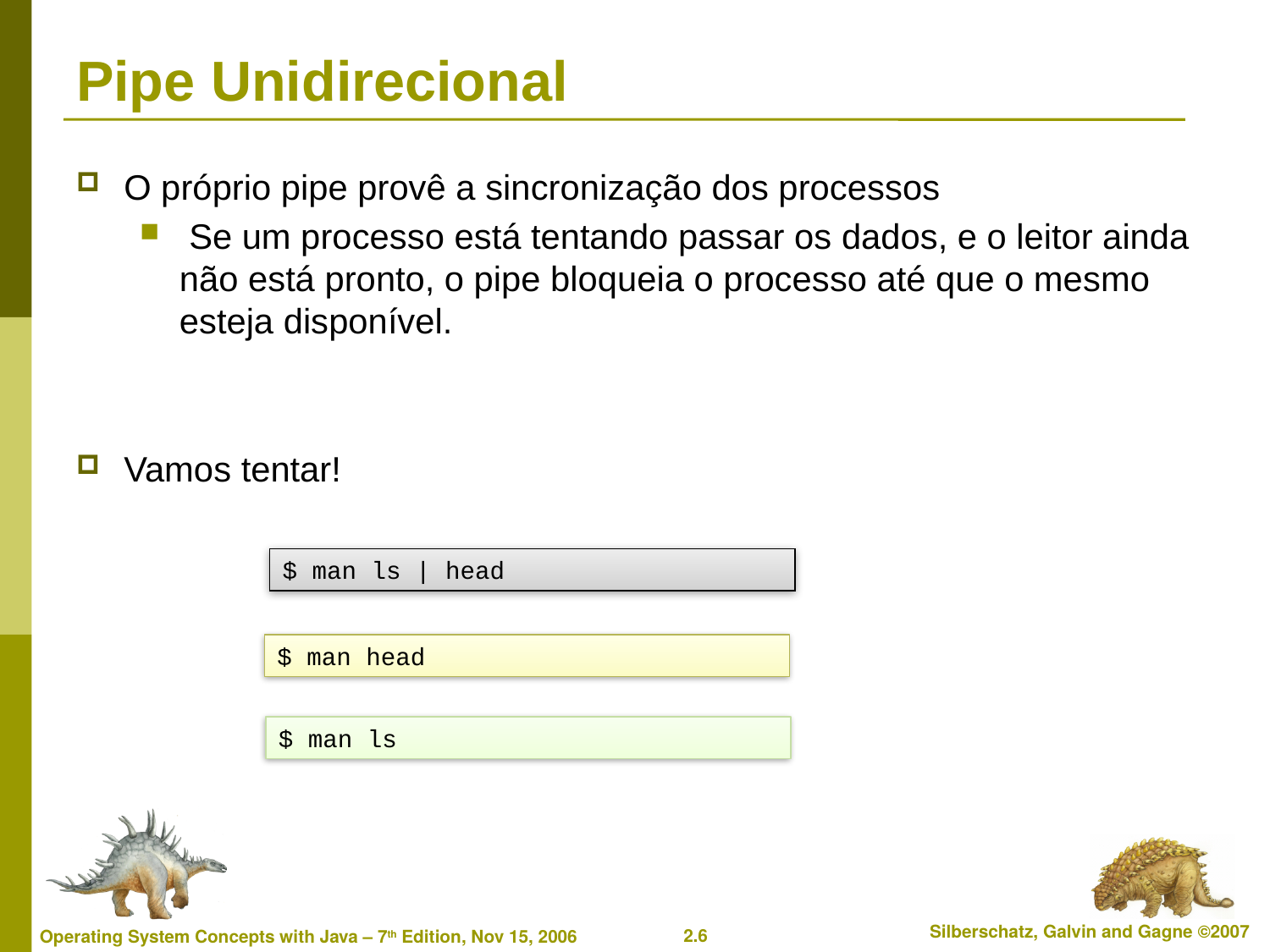

# Pipe Unidirecional
O próprio pipe provê a sincronização dos processos
 Se um processo está tentando passar os dados, e o leitor ainda não está pronto, o pipe bloqueia o processo até que o mesmo esteja disponível.

Vamos tentar!

$ man ls | head
$ man head
$ man ls